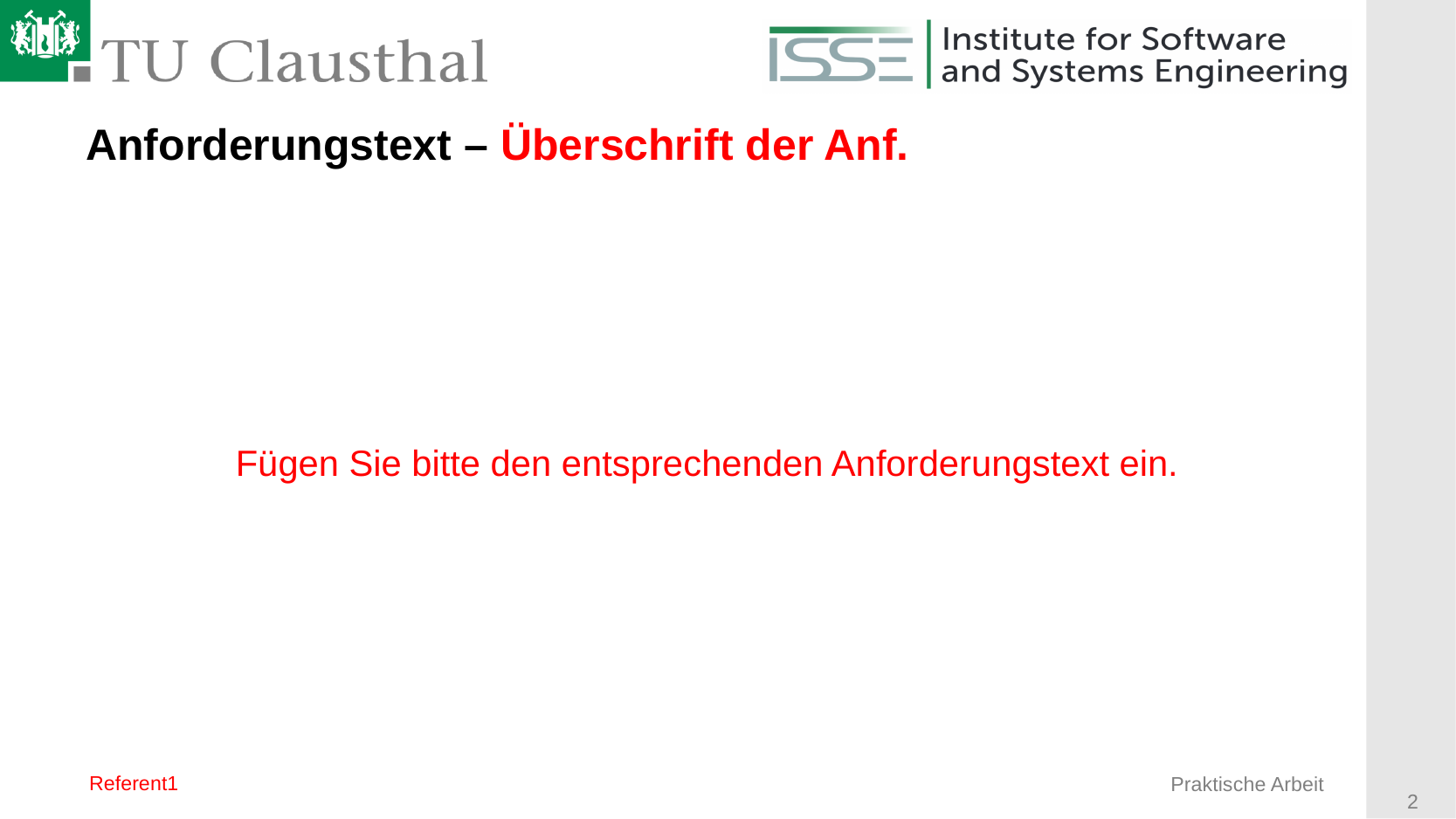

# Anforderungstext – Überschrift der Anf.
Fügen Sie bitte den entsprechenden Anforderungstext ein.